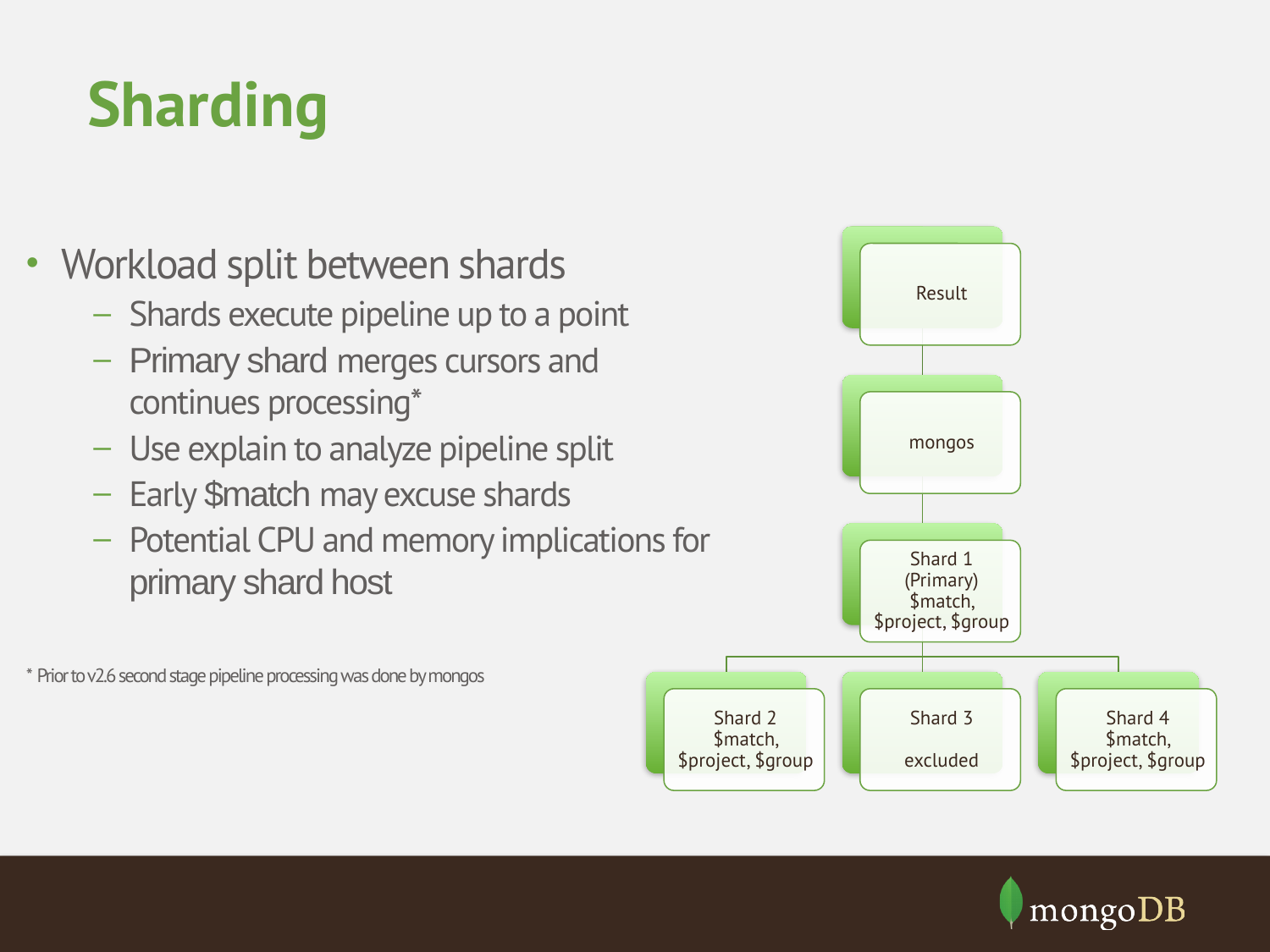

# Sharding
Workload split between shards
Shards execute pipeline up to a point
Primary shard merges cursors and continues processing*
Use explain to analyze pipeline split
Early $match may excuse shards
Potential CPU and memory implications for primary shard host
*  Prior to v2.6 second stage pipeline processing was done by mongos
Result
mongos
Shard 1 (Primary)
$match, $project, $group
Shard 2
$match, $project, $group
Shard 3
excluded
Shard 4
$match, $project, $group